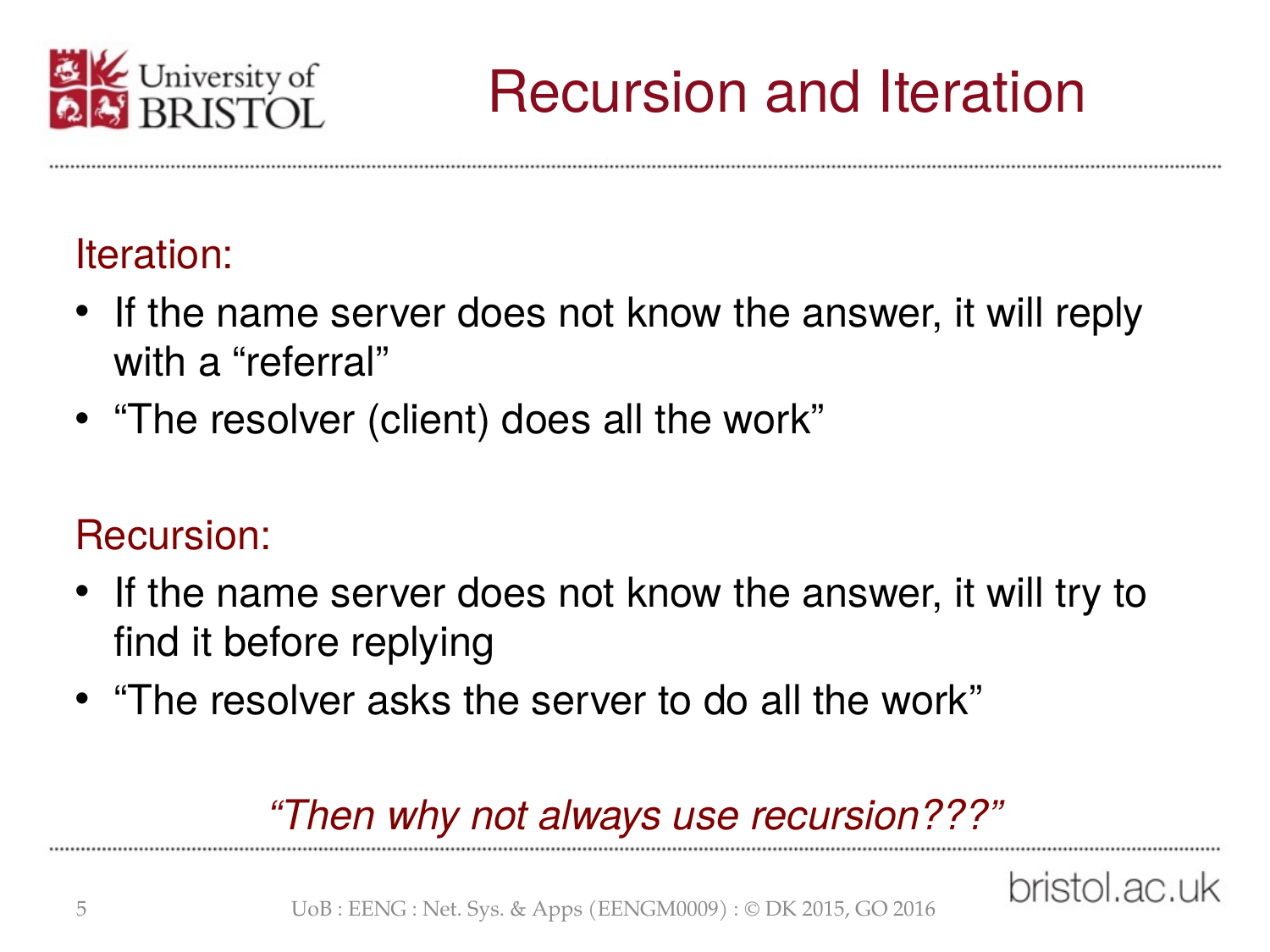

# Recursion and Iteration
Iteration:
If the name server does not know the answer, it will reply with a “referral”
“The resolver (client) does all the work”

Recursion:
If the name server does not know the answer, it will try to find it before replying
“The resolver asks the server to do all the work”

“Then why not always use recursion???”
5
UoB : EENG : Net. Sys. & Apps (EENGM0009) : © DK 2015, GO 2016